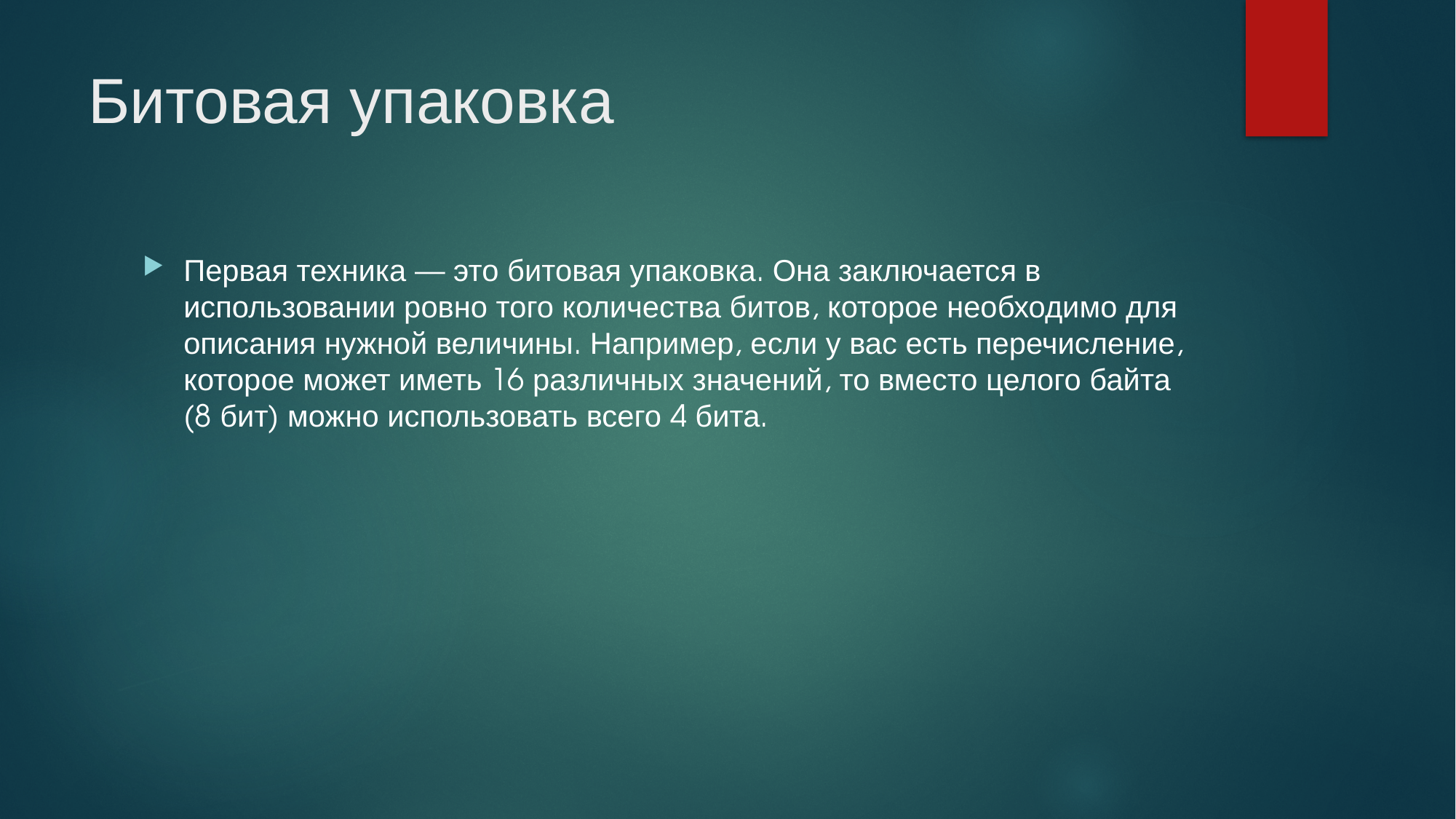

# Битовая упаковка
Первая техника — это битовая упаковка. Она заключается в использовании ровно того количества битов, которое необходимо для описания нужной величины. Например, если у вас есть перечисление, которое может иметь 16 различных значений, то вместо целого байта (8 бит) можно использовать всего 4 бита.